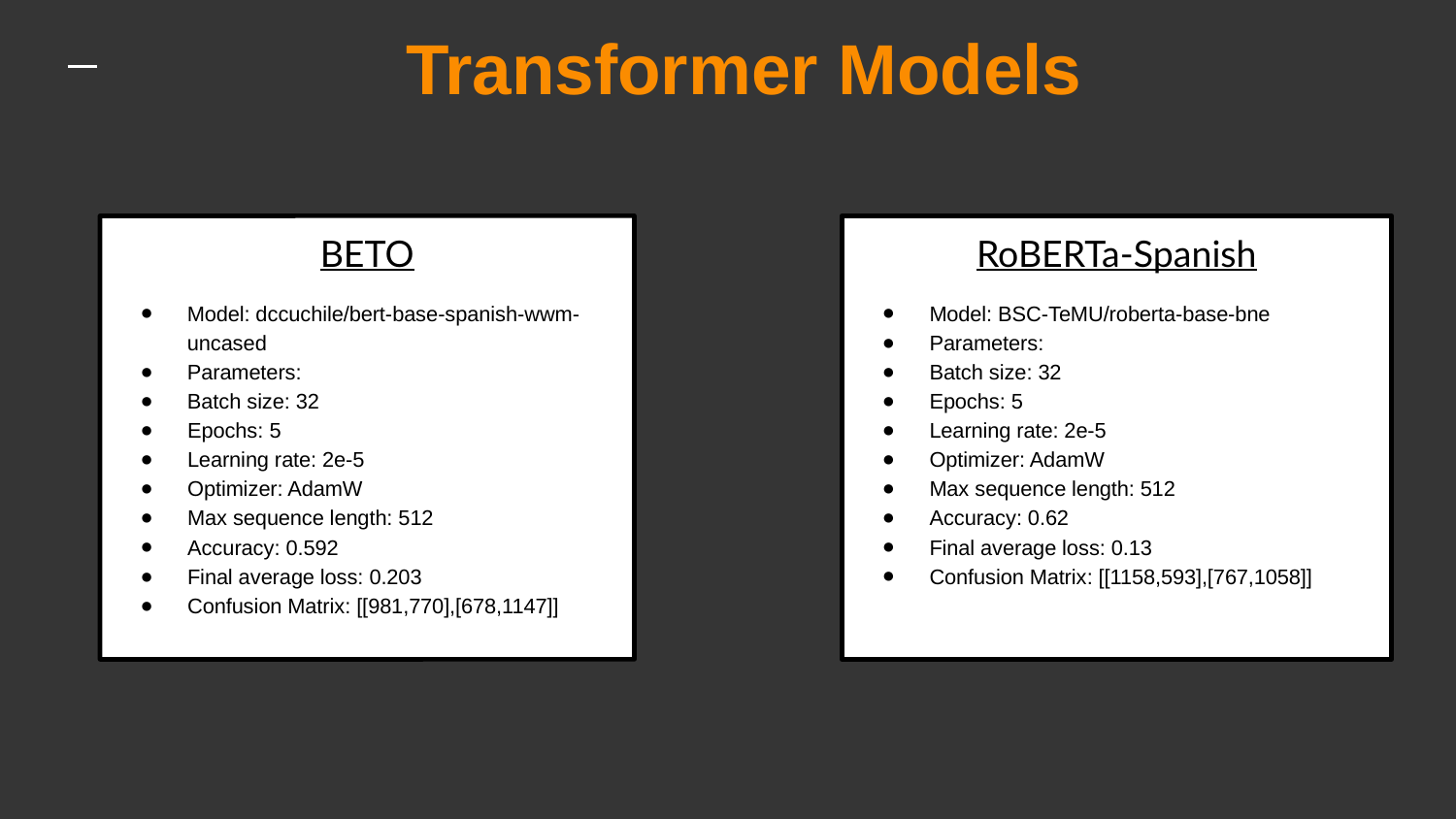

# Transformer Models
BETO
Model: dccuchile/bert-base-spanish-wwm-uncased
Parameters:
Batch size: 32
Epochs: 5
Learning rate: 2e-5
Optimizer: AdamW
Max sequence length: 512
Accuracy: 0.592
Final average loss: 0.203
Confusion Matrix: [[981,770],[678,1147]]

RoBERTa-Spanish
Model: BSC-TeMU/roberta-base-bne
Parameters:
Batch size: 32
Epochs: 5
Learning rate: 2e-5
Optimizer: AdamW
Max sequence length: 512
Accuracy: 0.62
Final average loss: 0.13
Confusion Matrix: [[1158,593],[767,1058]]